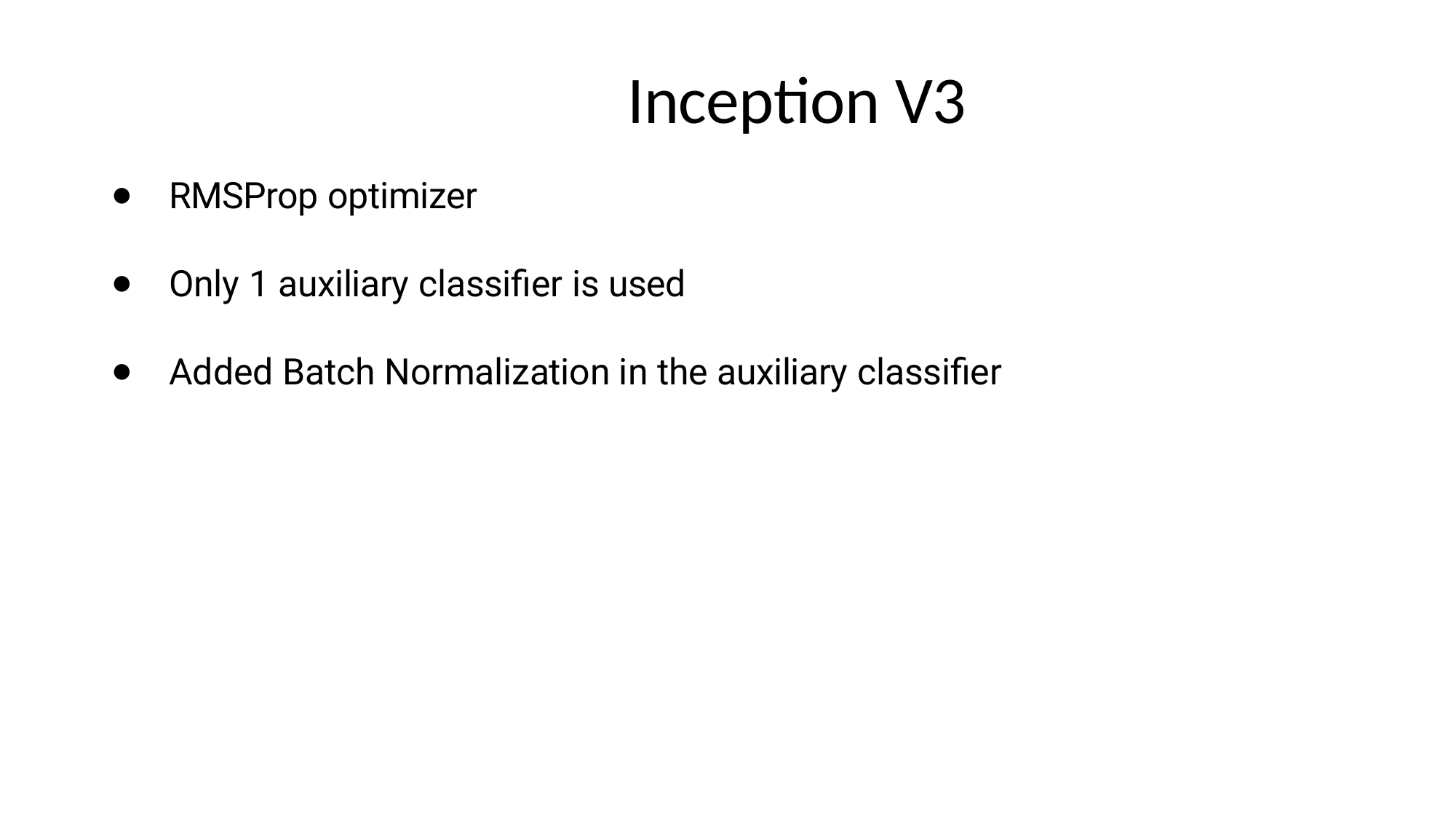

# Inception V3
RMSProp optimizer

Only 1 auxiliary classifier is used

Added Batch Normalization in the auxiliary classifier